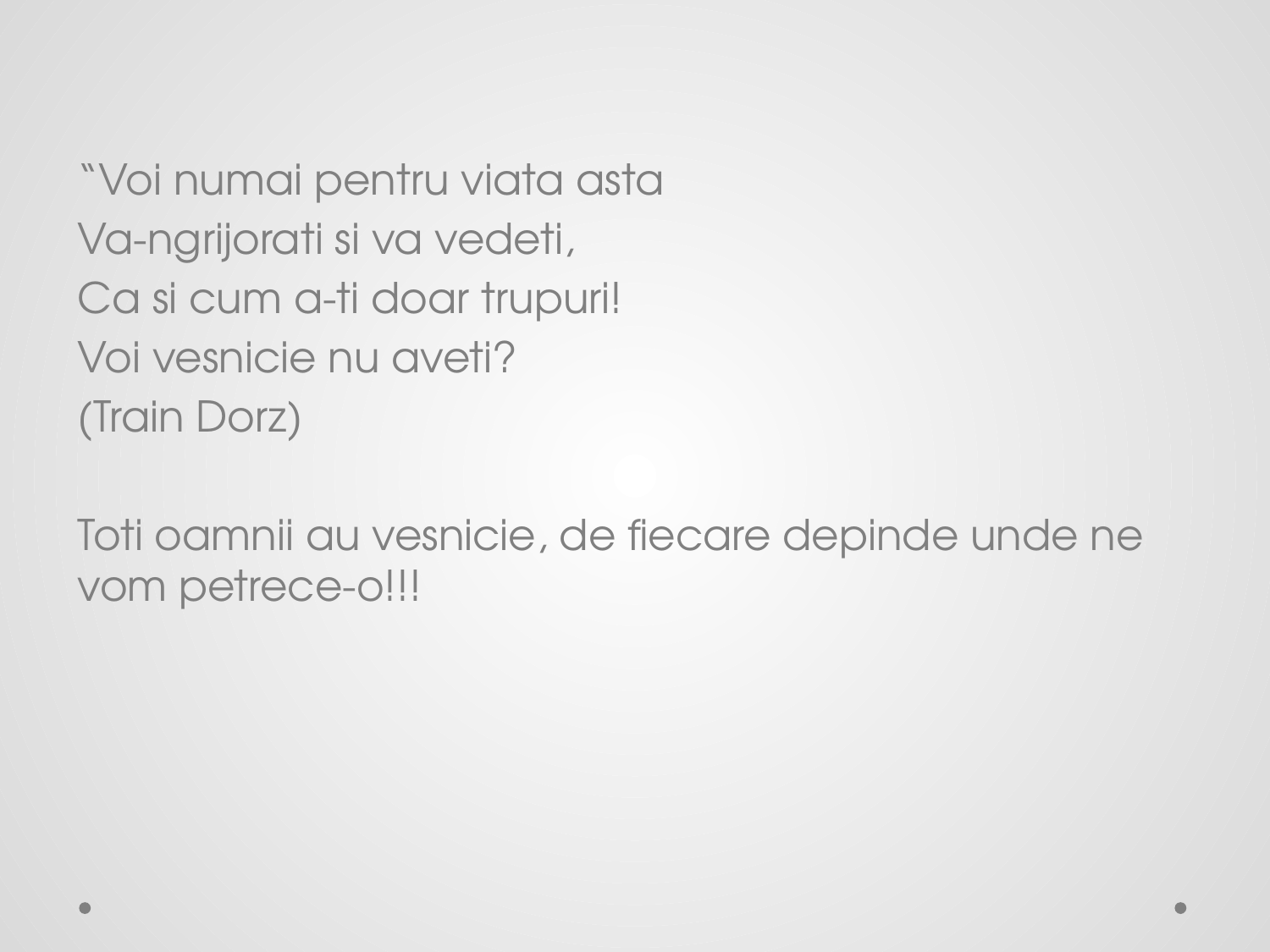

“Voi numai pentru viata asta
Va-ngrijorati si va vedeti,
Ca si cum a-ti doar trupuri!
Voi vesnicie nu aveti?
(Train Dorz)

Toti oamnii au vesnicie, de fiecare depinde unde ne vom petrece-o!!!